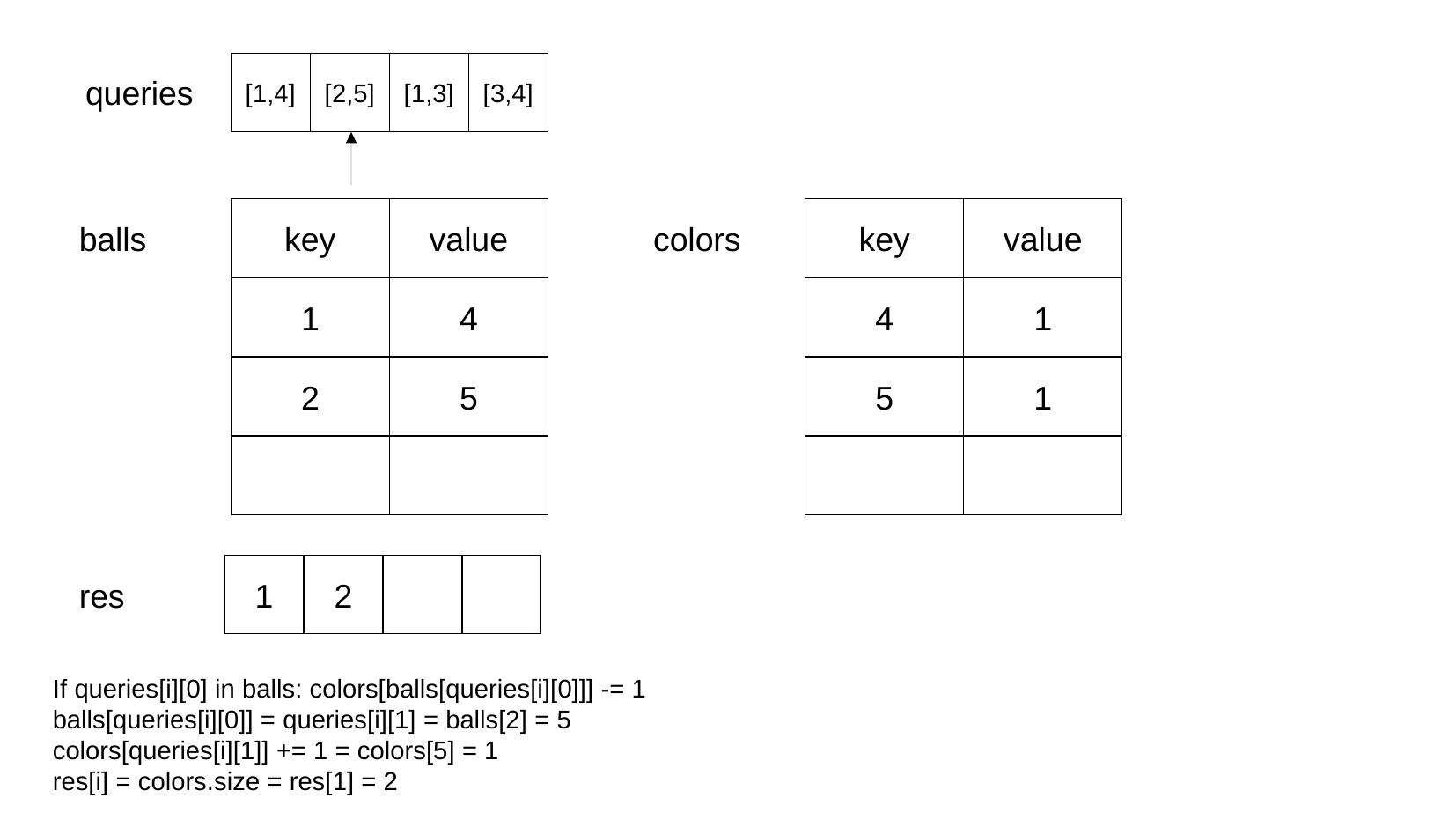

[1,4]
[2,5]
[1,3]
[3,4]
queries

key
value
key
value
balls
colors
1
4
4
1
2
5
5
1

1
2

res
If queries[i][0] in balls: colors[balls[queries[i][0]]] -= 1
balls[queries[i][0]] = queries[i][1] = balls[2] = 5
colors[queries[i][1]] += 1 = colors[5] = 1
res[i] = colors.size = res[1] = 2